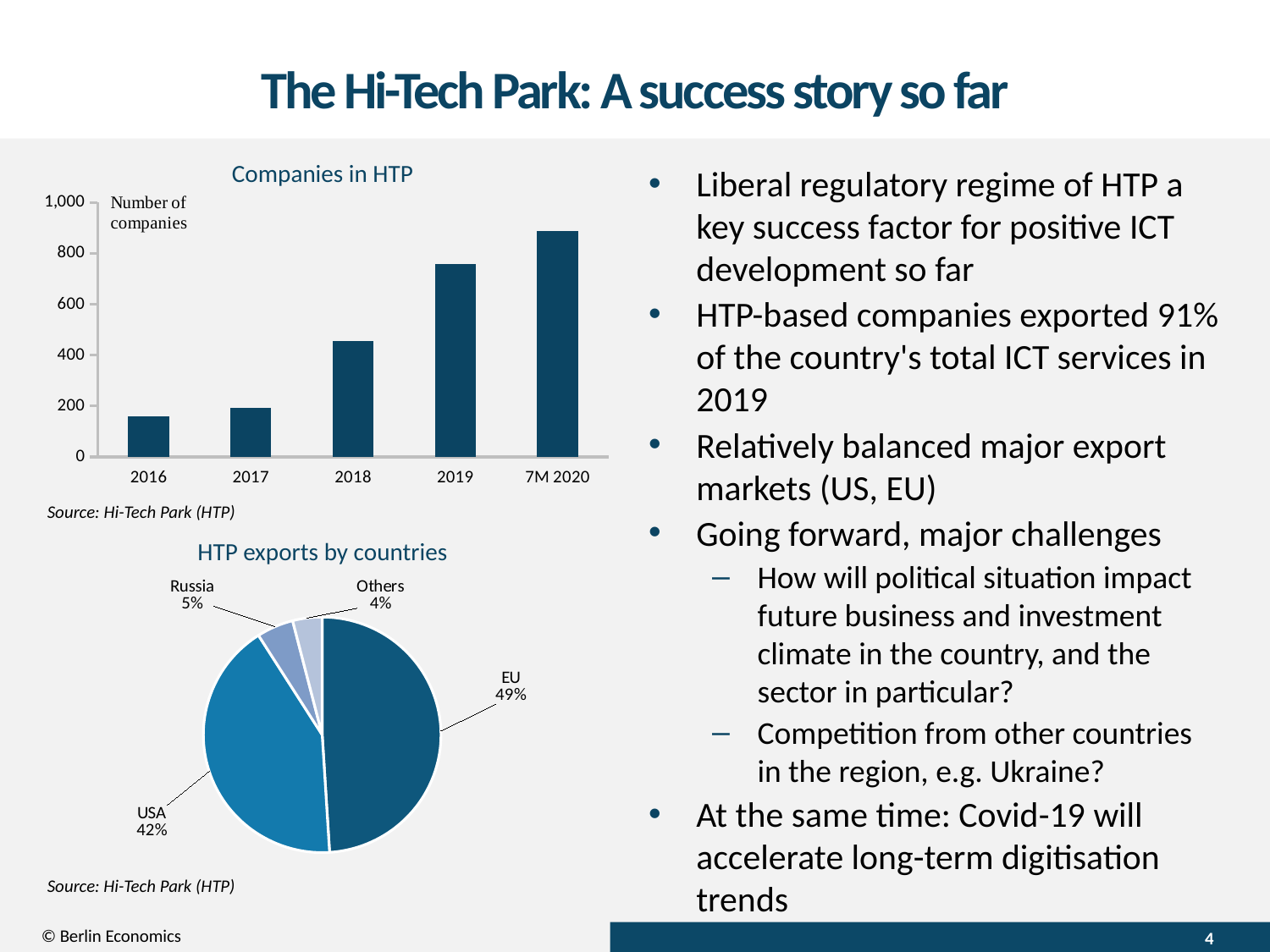

# The Hi-Tech Park: A success story so far
Liberal regulatory regime of HTP a key success factor for positive ICT development so far
HTP-based companies exported 91% of the country's total ICT services in 2019
Relatively balanced major export markets (US, EU)
Going forward, major challenges
How will political situation impact future business and investment climate in the country, and the sector in particular?
Competition from other countries in the region, e.g. Ukraine?
At the same time: Covid-19 will accelerate long-term digitisation trends

Companies in HTP

### Chart

| Category |  |
|---|---|
| 2016 | 161.0 |
| 2017 | 192.0 |
| 2018 | 454.0 |
| 2019 | 758.0 |
| 7M 2020 | 886.0 |
Source: Hi-Tech Park (HTP)
HTP exports by countries

### Chart

| Category |  |
|---|---|
| EU | 49.0 |
| USA | 42.0 |
| Russia | 5.0 |
| Others | 4.0 |
Source: Hi-Tech Park (HTP)
4